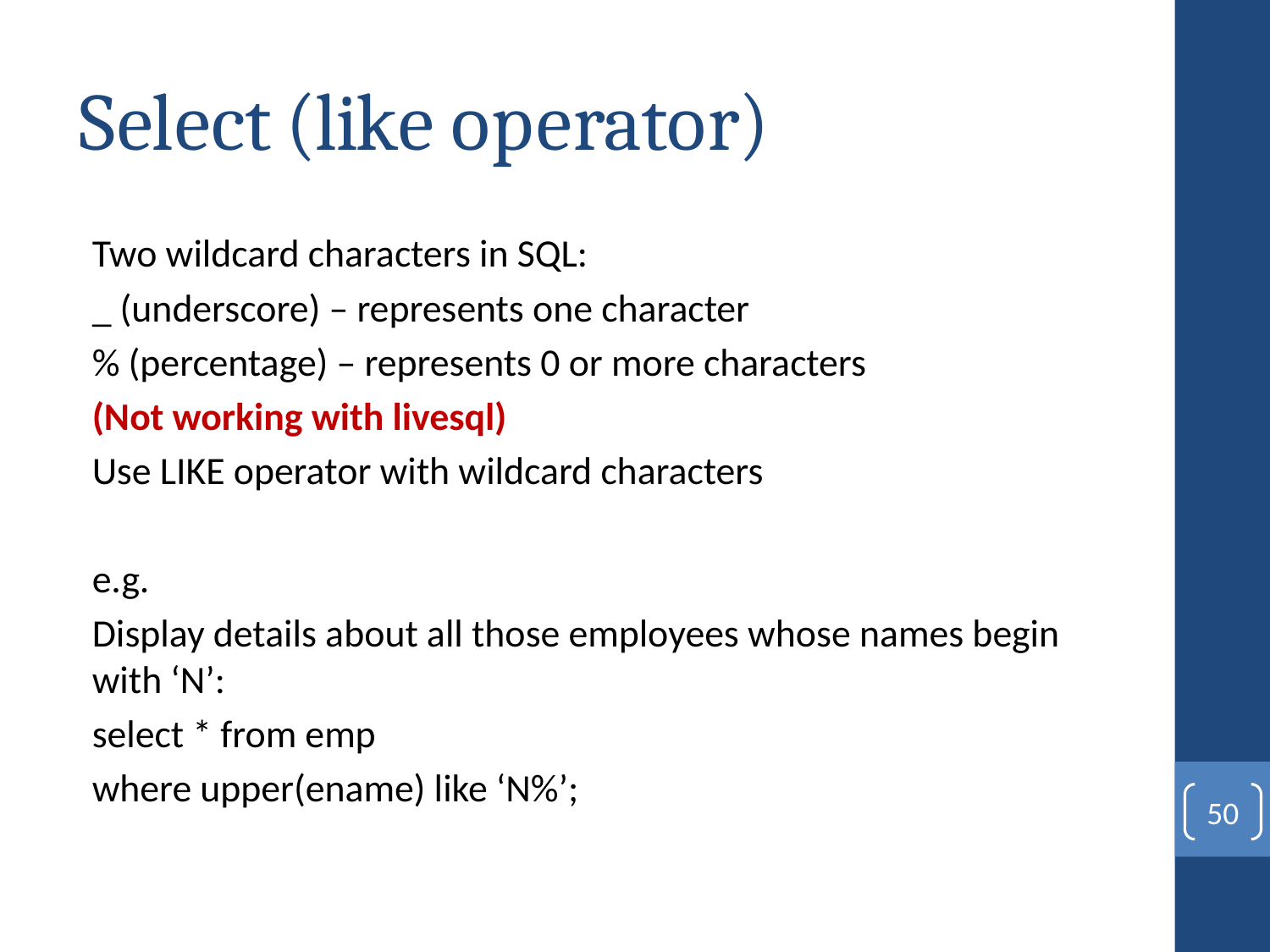

# Select (like operator)
Two wildcard characters in SQL:
_ (underscore) – represents one character
% (percentage) – represents 0 or more characters
(Not working with livesql)
Use LIKE operator with wildcard characters

e.g.
Display details about all those employees whose names begin with ‘N’:
select * from emp
where upper(ename) like ‘N%’;
50